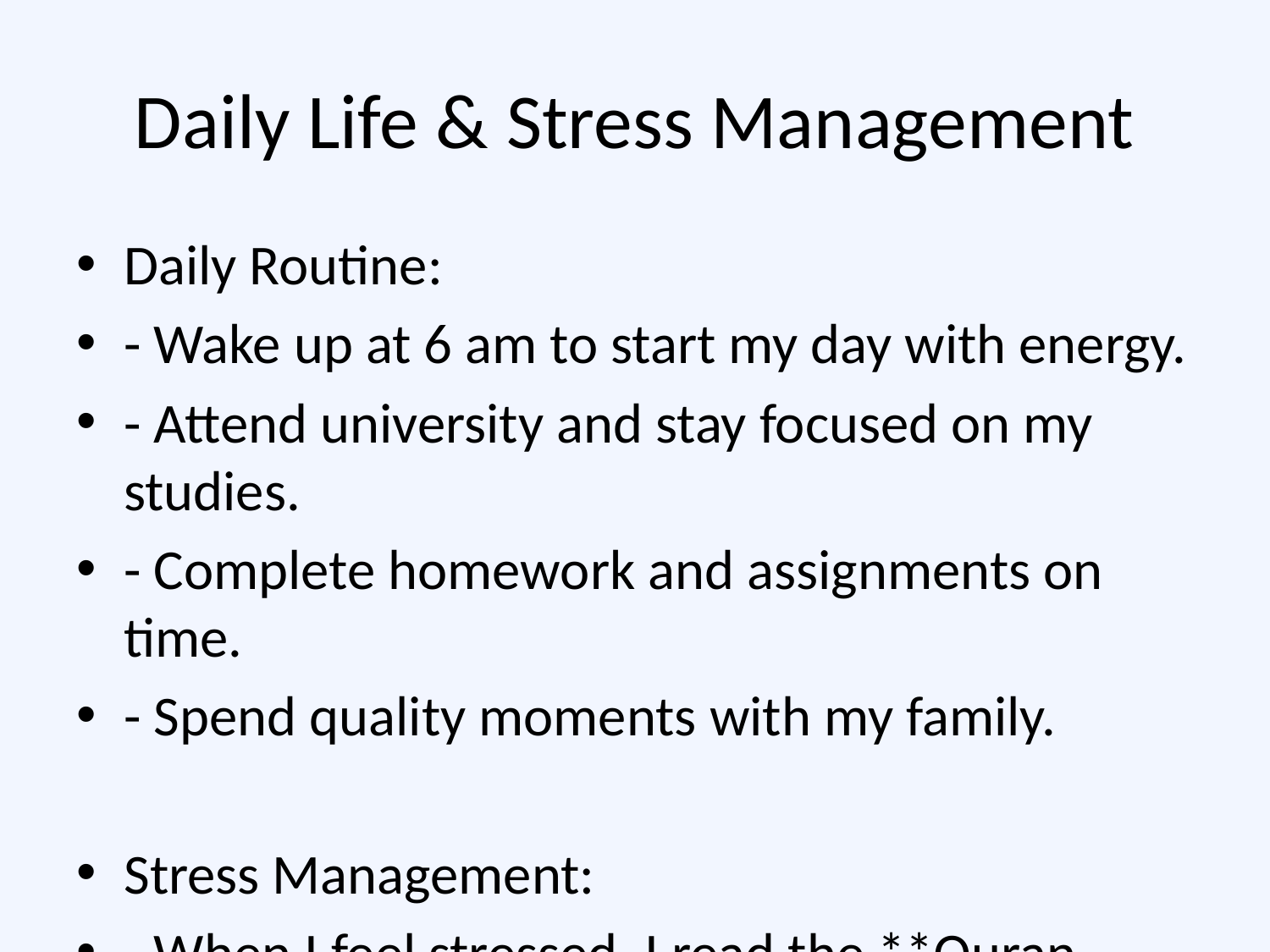

# Daily Life & Stress Management
Daily Routine:
- Wake up at 6 am to start my day with energy.
- Attend university and stay focused on my studies.
- Complete homework and assignments on time.
- Spend quality moments with my family.

Stress Management:
- When I feel stressed, I read the **Quran Majeed** and pray to Allah for peace and guidance.
- This gives me inner strength, and my stress fades away.